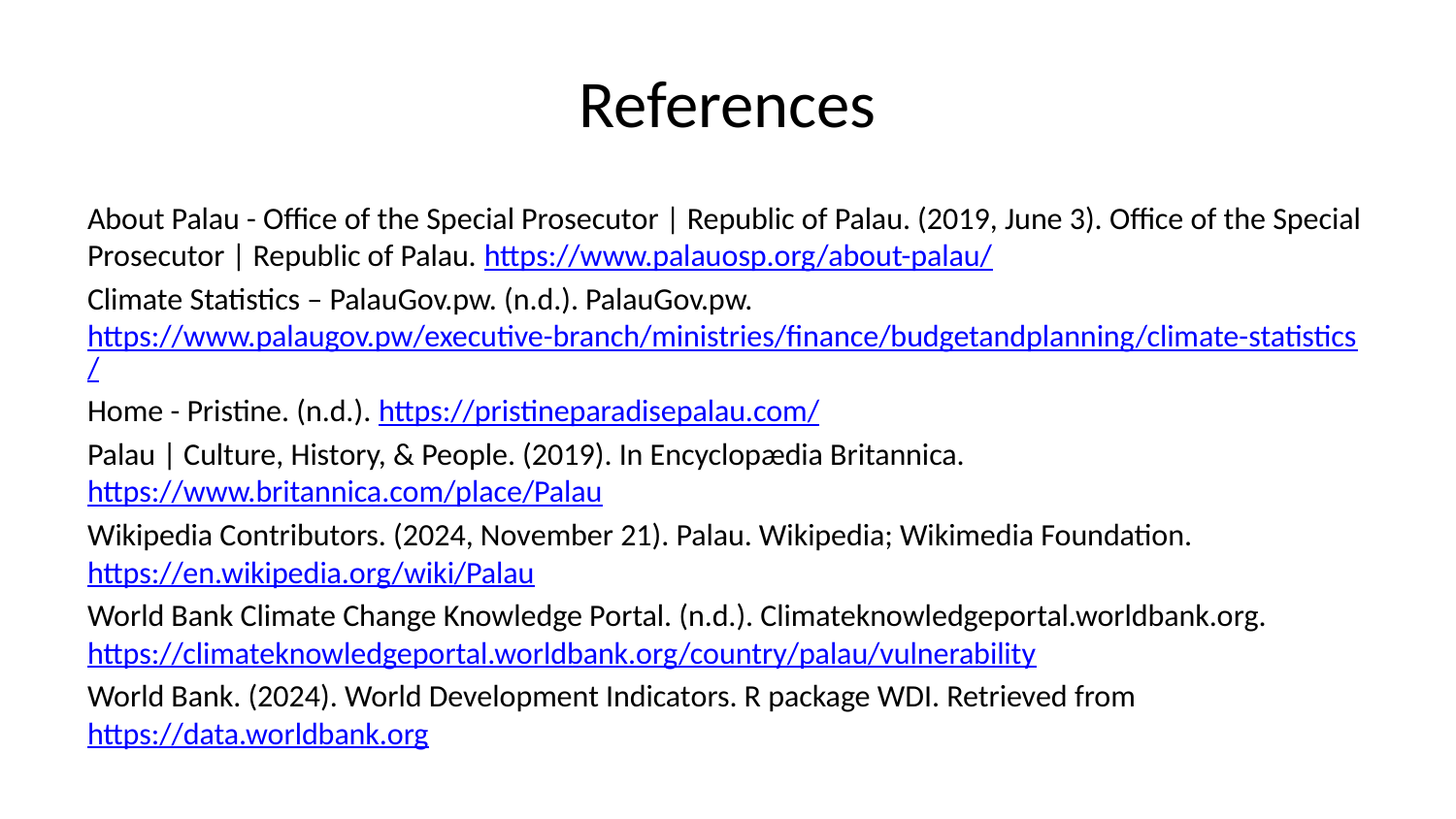

# References
About Palau - Office of the Special Prosecutor | Republic of Palau. (2019, June 3). Office of the Special Prosecutor | Republic of Palau. https://www.palauosp.org/about-palau/
Climate Statistics – PalauGov.pw. (n.d.). PalauGov.pw. https://www.palaugov.pw/executive-branch/ministries/finance/budgetandplanning/climate-statistics/
Home - Pristine. (n.d.). https://pristineparadisepalau.com/
Palau | Culture, History, & People. (2019). In Encyclopædia Britannica. https://www.britannica.com/place/Palau
Wikipedia Contributors. (2024, November 21). Palau. Wikipedia; Wikimedia Foundation. https://en.wikipedia.org/wiki/Palau
World Bank Climate Change Knowledge Portal. (n.d.). Climateknowledgeportal.worldbank.org. https://climateknowledgeportal.worldbank.org/country/palau/vulnerability
World Bank. (2024). World Development Indicators. R package WDI. Retrieved from https://data.worldbank.org